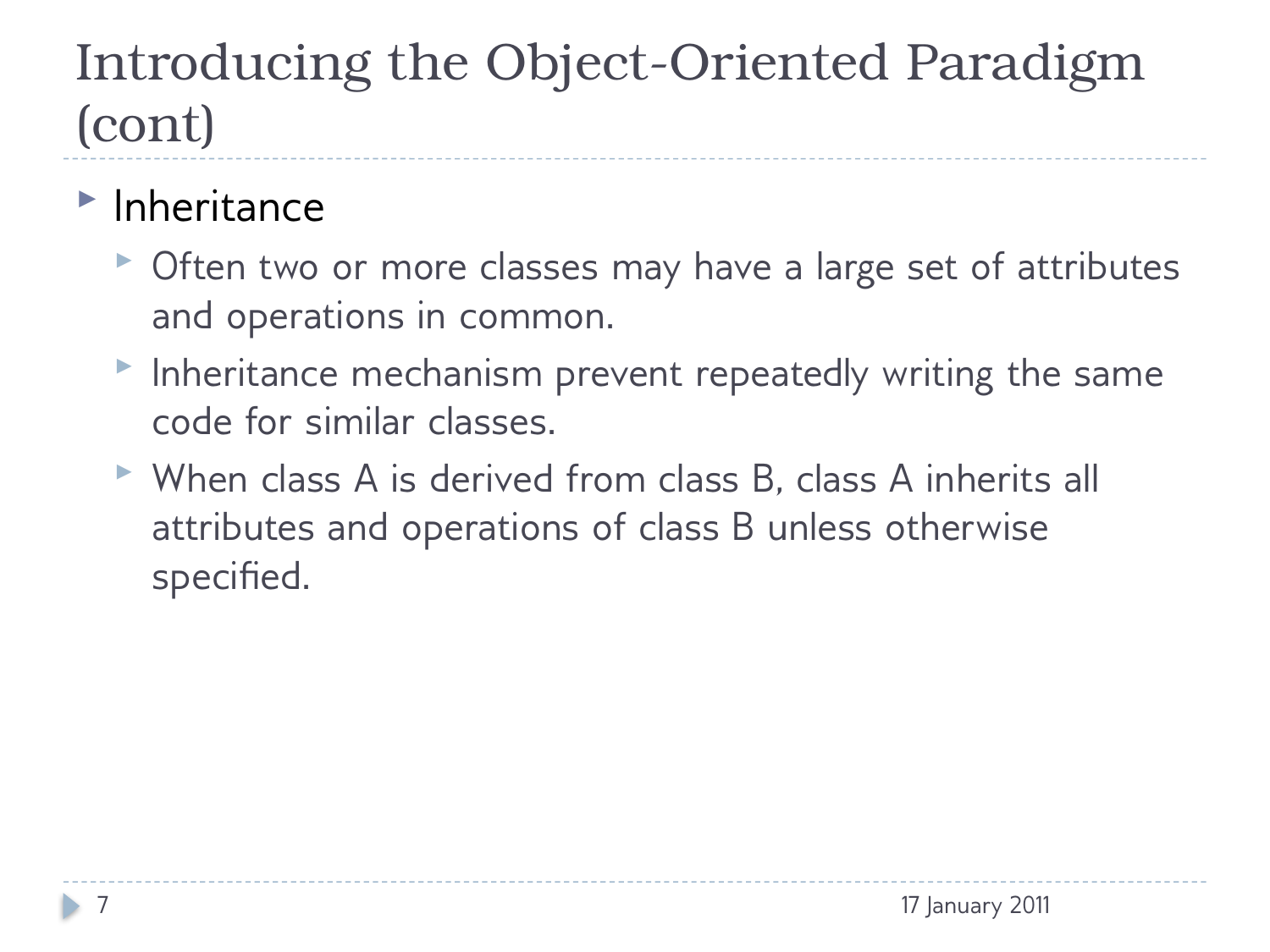

# Introducing the Object-Oriented Paradigm (cont)
Inheritance
Often two or more classes may have a large set of attributes and operations in common.
Inheritance mechanism prevent repeatedly writing the same code for similar classes.
When class A is derived from class B, class A inherits all attributes and operations of class B unless otherwise specified.
7
17 January 2011